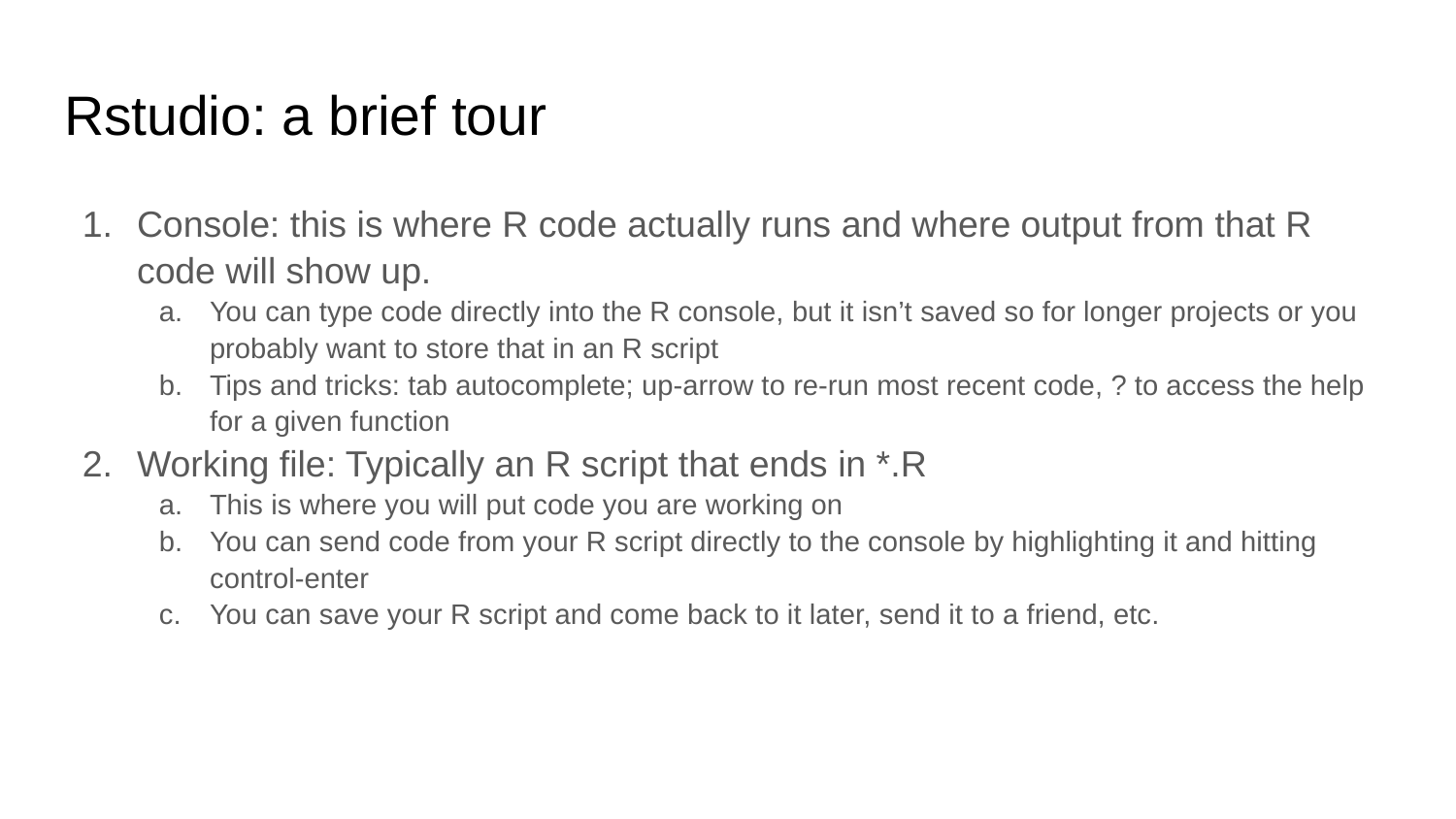

# Rstudio: a brief tour
Console: this is where R code actually runs and where output from that R code will show up.
You can type code directly into the R console, but it isn’t saved so for longer projects or you probably want to store that in an R script
Tips and tricks: tab autocomplete; up-arrow to re-run most recent code, ? to access the help for a given function
Working file: Typically an R script that ends in *.R
This is where you will put code you are working on
You can send code from your R script directly to the console by highlighting it and hitting control-enter
You can save your R script and come back to it later, send it to a friend, etc.